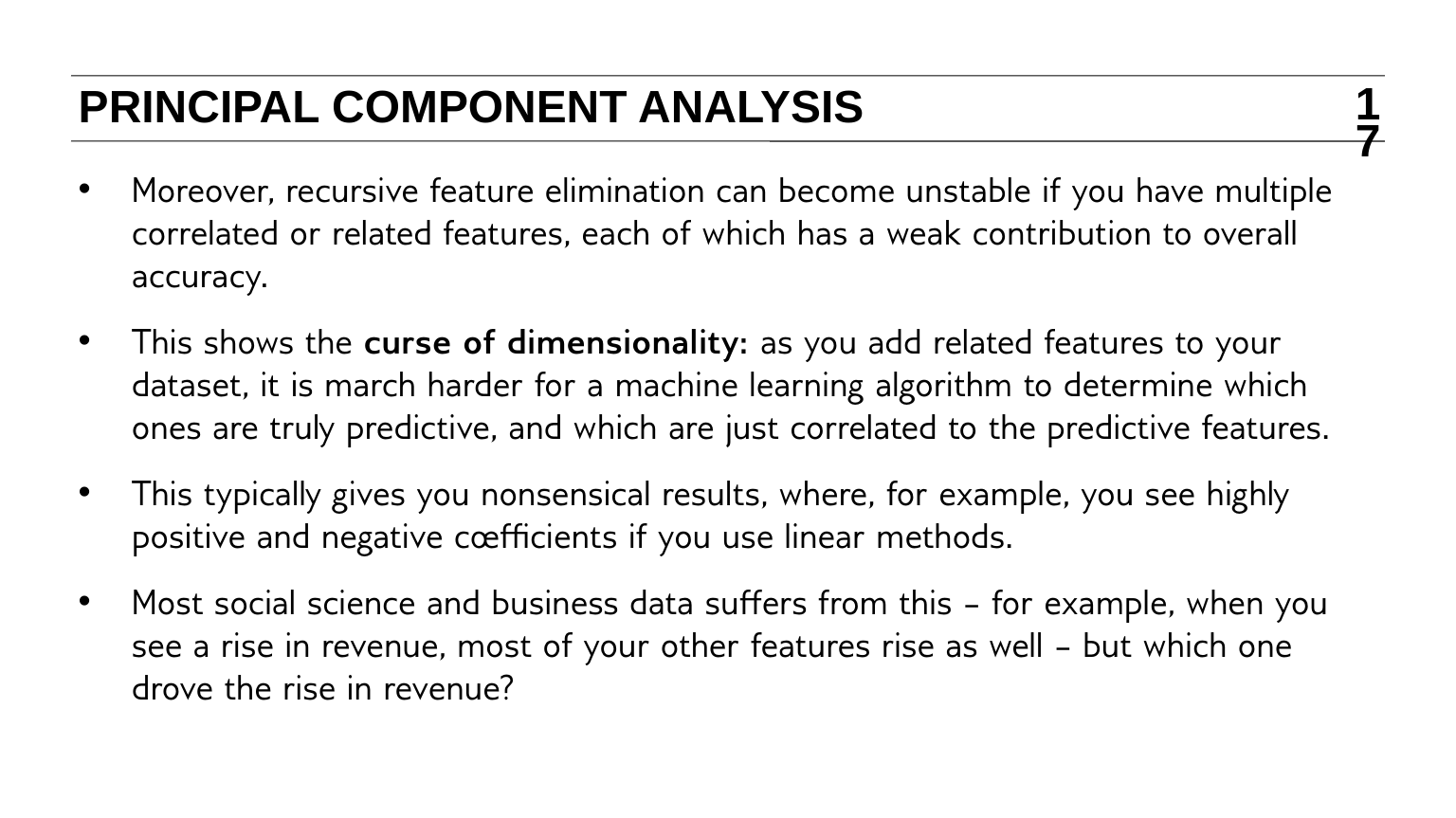

PRINCIPAL COMPONENT ANALYSIS
17
Moreover, recursive feature elimination can become unstable if you have multiple correlated or related features, each of which has a weak contribution to overall accuracy.

This shows the curse of dimensionality: as you add related features to your dataset, it is march harder for a machine learning algorithm to determine which ones are truly predictive, and which are just correlated to the predictive features.

This typically gives you nonsensical results, where, for example, you see highly positive and negative coefficients if you use linear methods.

Most social science and business data suffers from this – for example, when you see a rise in revenue, most of your other features rise as well – but which one drove the rise in revenue?